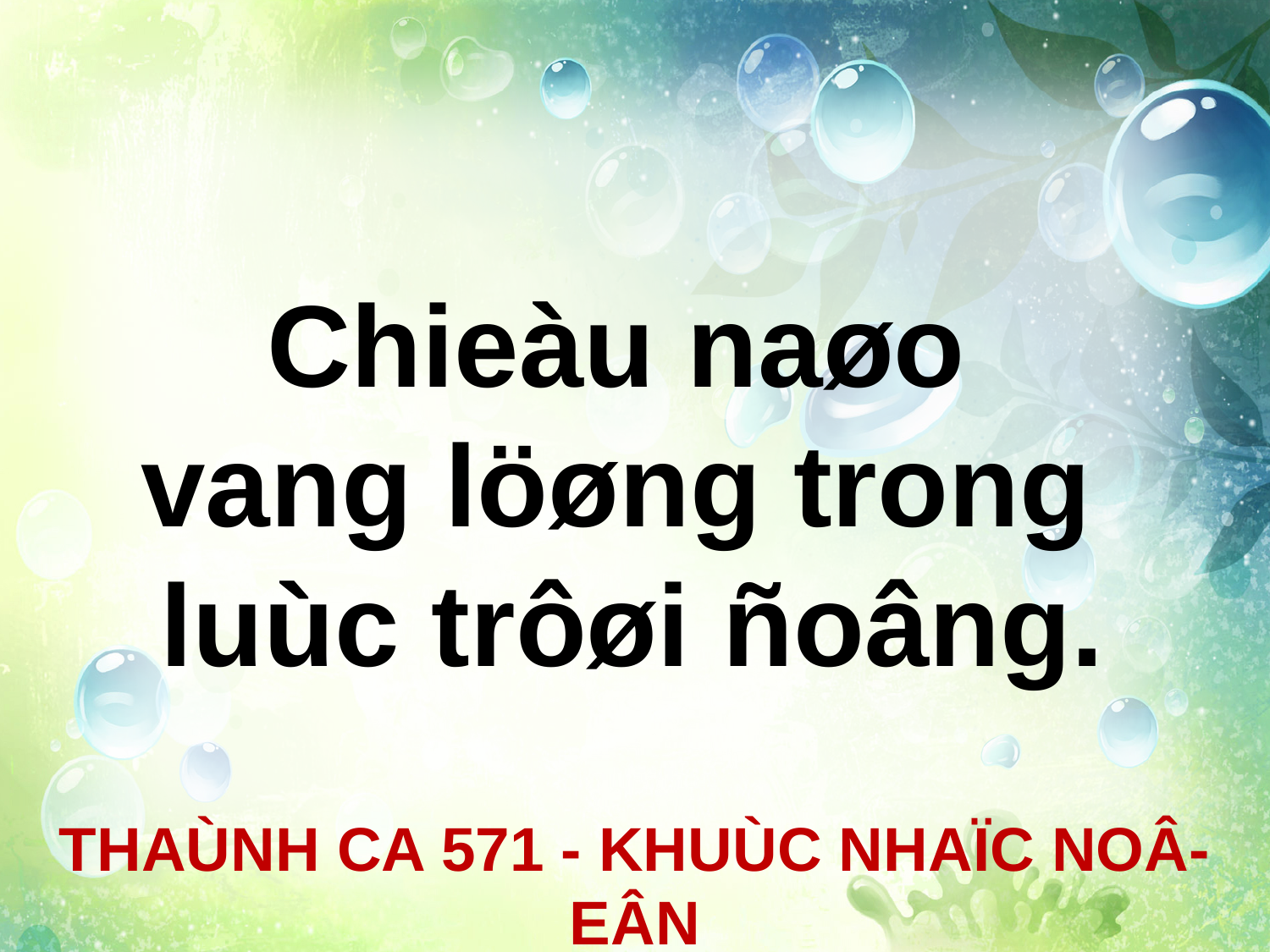

Chieàu naøo
vang löøng trong
luùc trôøi ñoâng.
THAÙNH CA 571 - KHUÙC NHAÏC NOÂ-EÂN